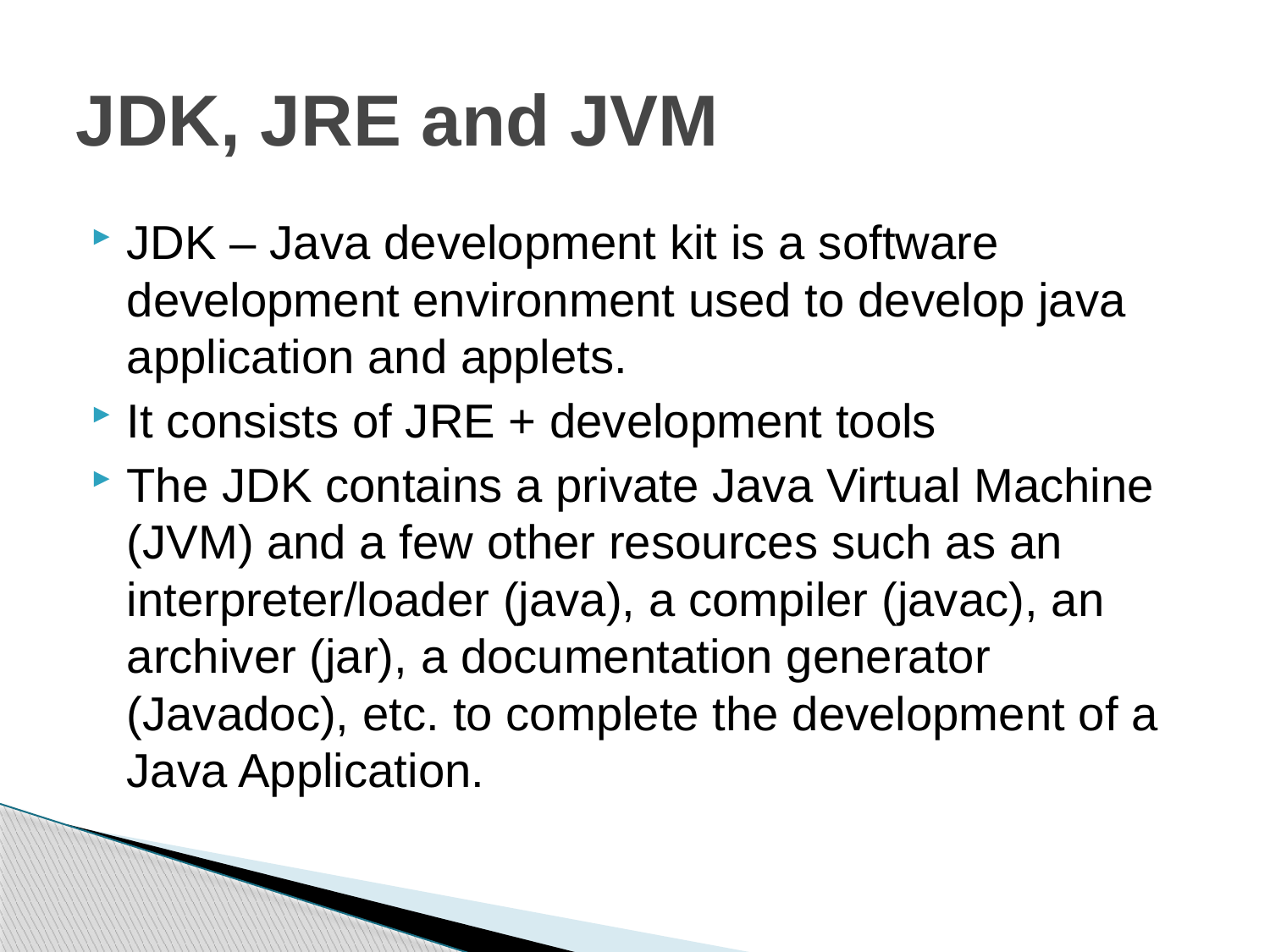

# JDK, JRE and JVM
JDK – Java development kit is a software development environment used to develop java application and applets.
It consists of JRE + development tools
The JDK contains a private Java Virtual Machine (JVM) and a few other resources such as an interpreter/loader (java), a compiler (javac), an archiver (jar), a documentation generator (Javadoc), etc. to complete the development of a Java Application.